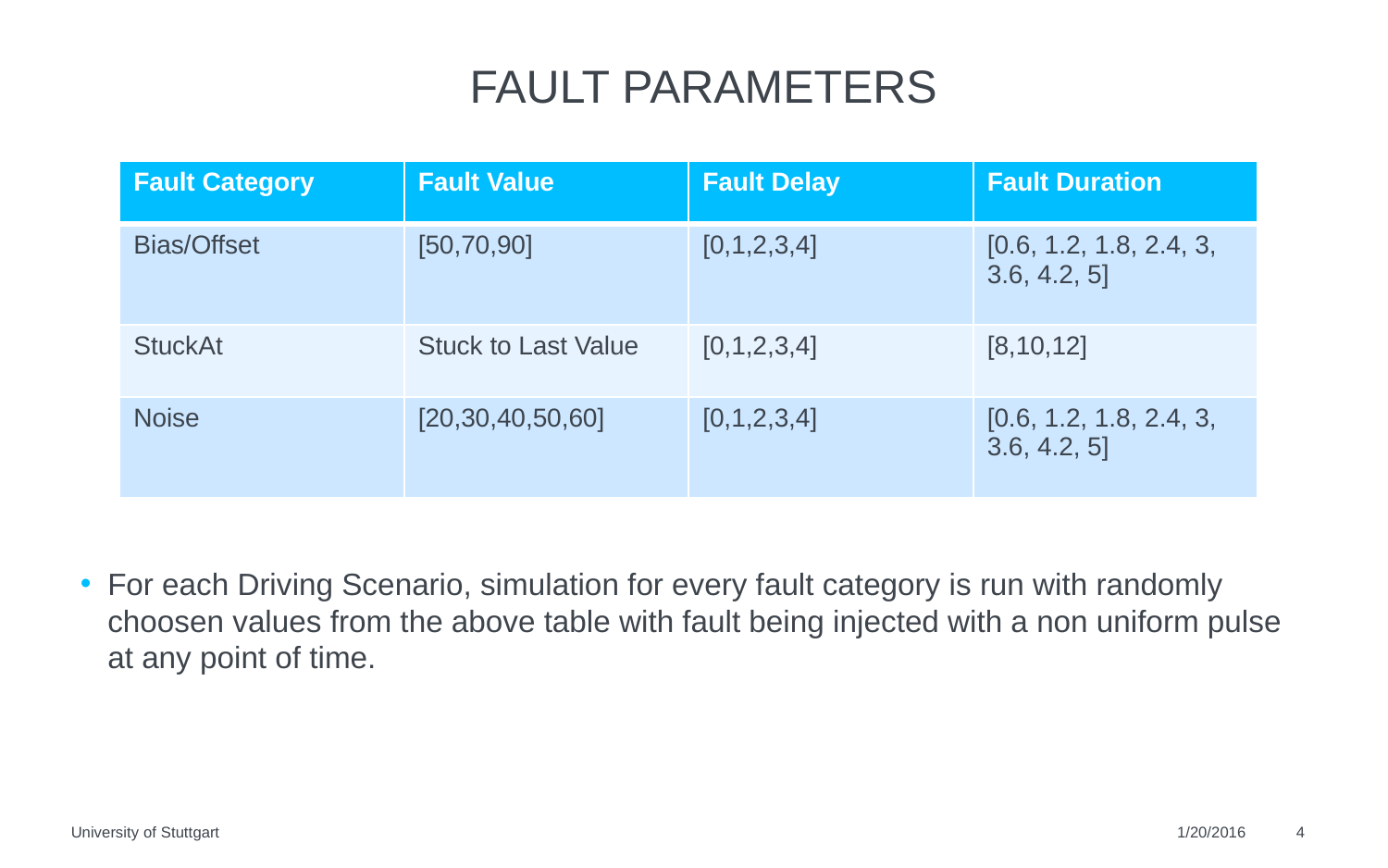

FAULT PARAMETERS

| Fault Category | Fault Value | Fault Delay | Fault Duration |
| --- | --- | --- | --- |
| Bias/Offset | [50,70,90] | [0,1,2,3,4] | [0.6, 1.2, 1.8, 2.4, 3, 3.6, 4.2, 5] |
| StuckAt | Stuck to Last Value | [0,1,2,3,4] | [8,10,12] |
| Noise | [20,30,40,50,60] | [0,1,2,3,4] | [0.6, 1.2, 1.8, 2.4, 3, 3.6, 4.2, 5] |
For each Driving Scenario, simulation for every fault category is run with randomly choosen values from the above table with fault being injected with a non uniform pulse at any point of time.
University of Stuttgart
1/20/2016
4